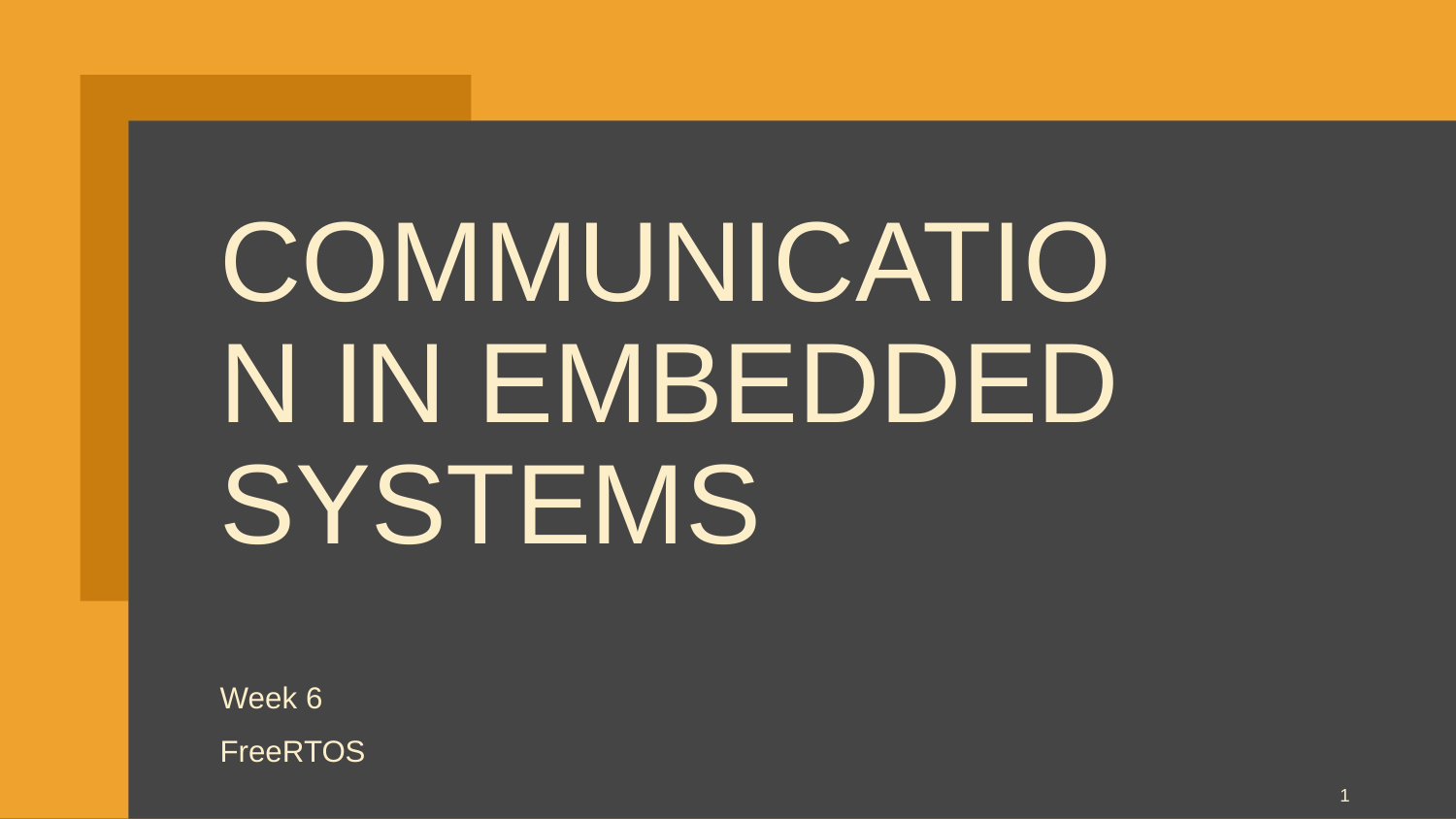

# Communication in embedded systems
Week 6
FreeRTOS
1